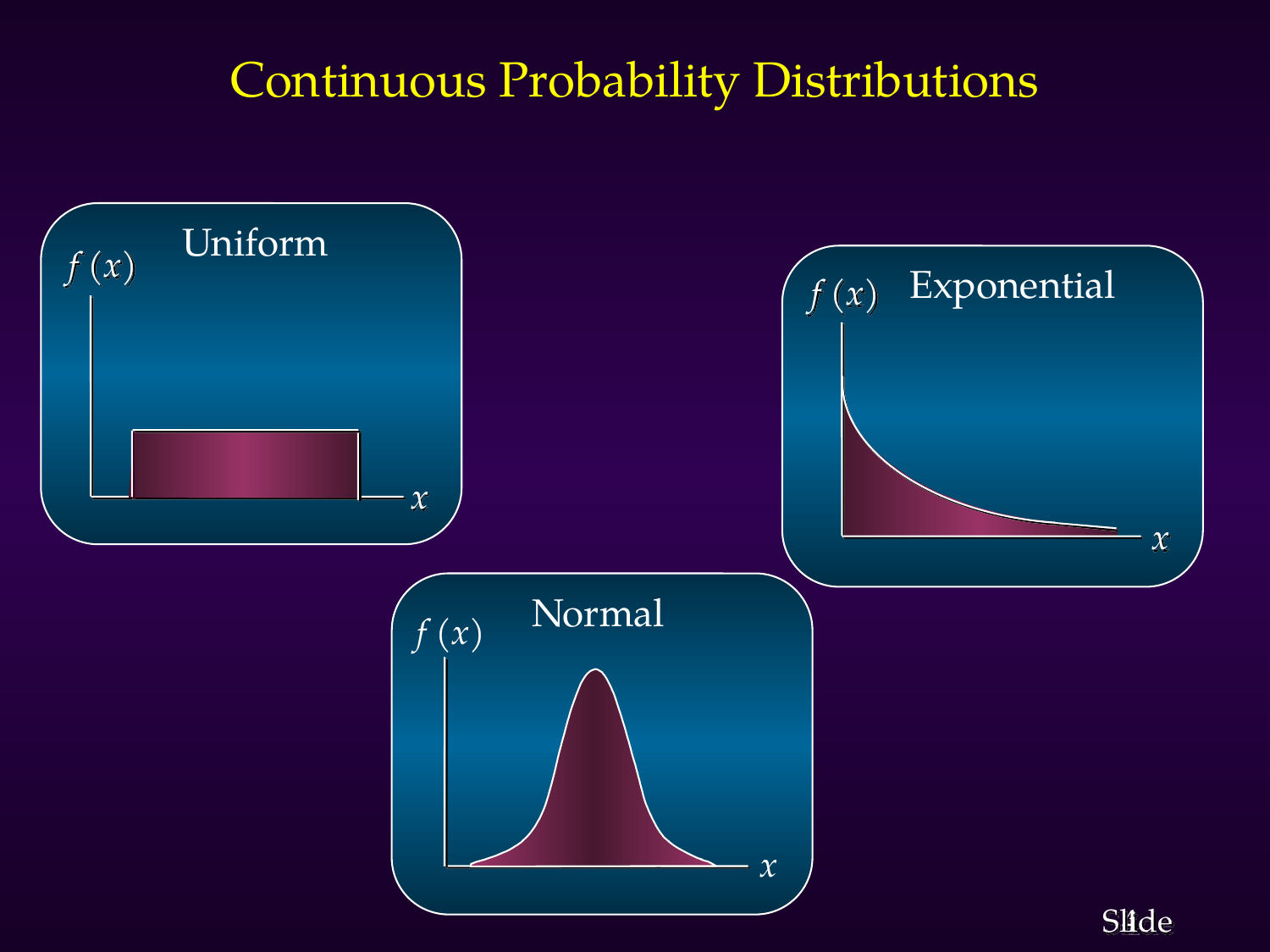

# Continuous Probability Distributions

f (x)

 x

Uniform

f (x)

x

Exponential

f (x)

x

Normal